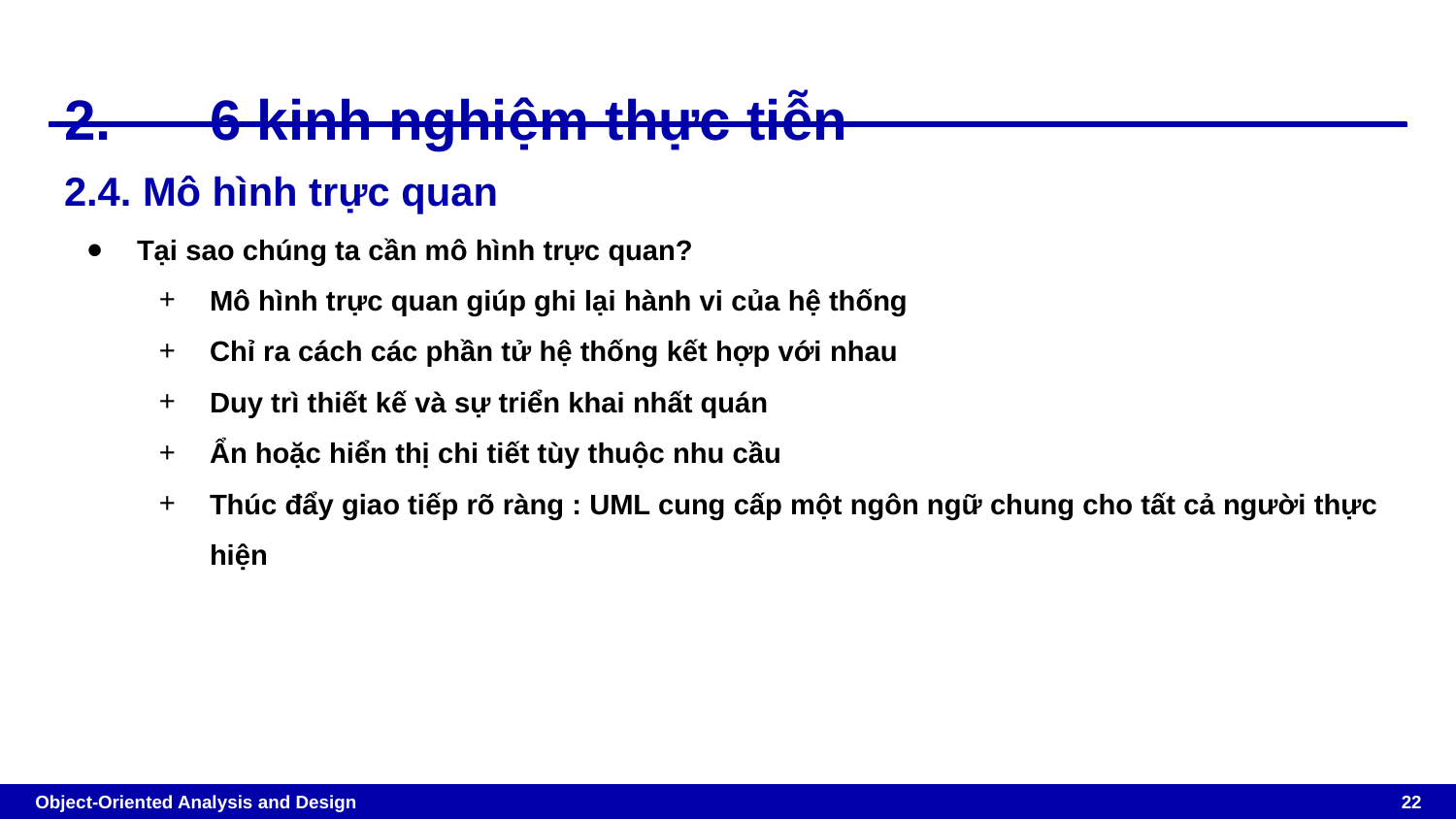

# 2.	6 kinh nghiệm thực tiễn

2.4. Mô hình trực quan
Tại sao chúng ta cần mô hình trực quan?
Mô hình trực quan giúp ghi lại hành vi của hệ thống
Chỉ ra cách các phần tử hệ thống kết hợp với nhau
Duy trì thiết kế và sự triển khai nhất quán
Ẩn hoặc hiển thị chi tiết tùy thuộc nhu cầu
Thúc đẩy giao tiếp rõ ràng : UML cung cấp một ngôn ngữ chung cho tất cả người thực hiện
22
Object-Oriented Analysis and Design